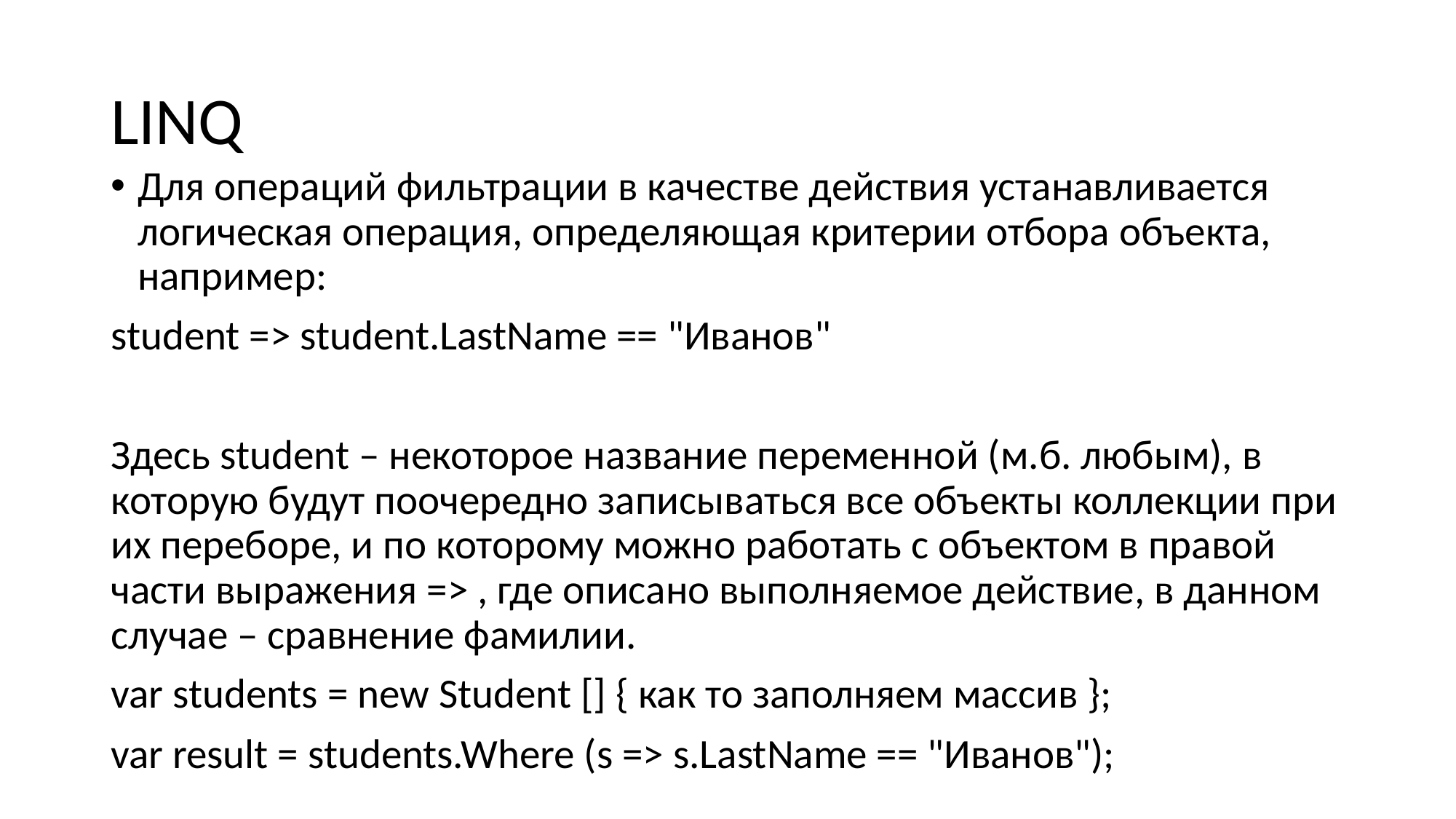

# LINQ
Для операций фильтрации в качестве действия устанавливается логическая операция, определяющая критерии отбора объекта, например:
student => student.LastName == "Иванов"

Здесь student – некоторое название переменной (м.б. любым), в которую будут поочередно записываться все объекты коллекции при их переборе, и по которому можно работать с объектом в правой части выражения => , где описано выполняемое действие, в данном случае – сравнение фамилии.
var students = new Student [] { как то заполняем массив };
var result = students.Where (s => s.LastName == "Иванов");